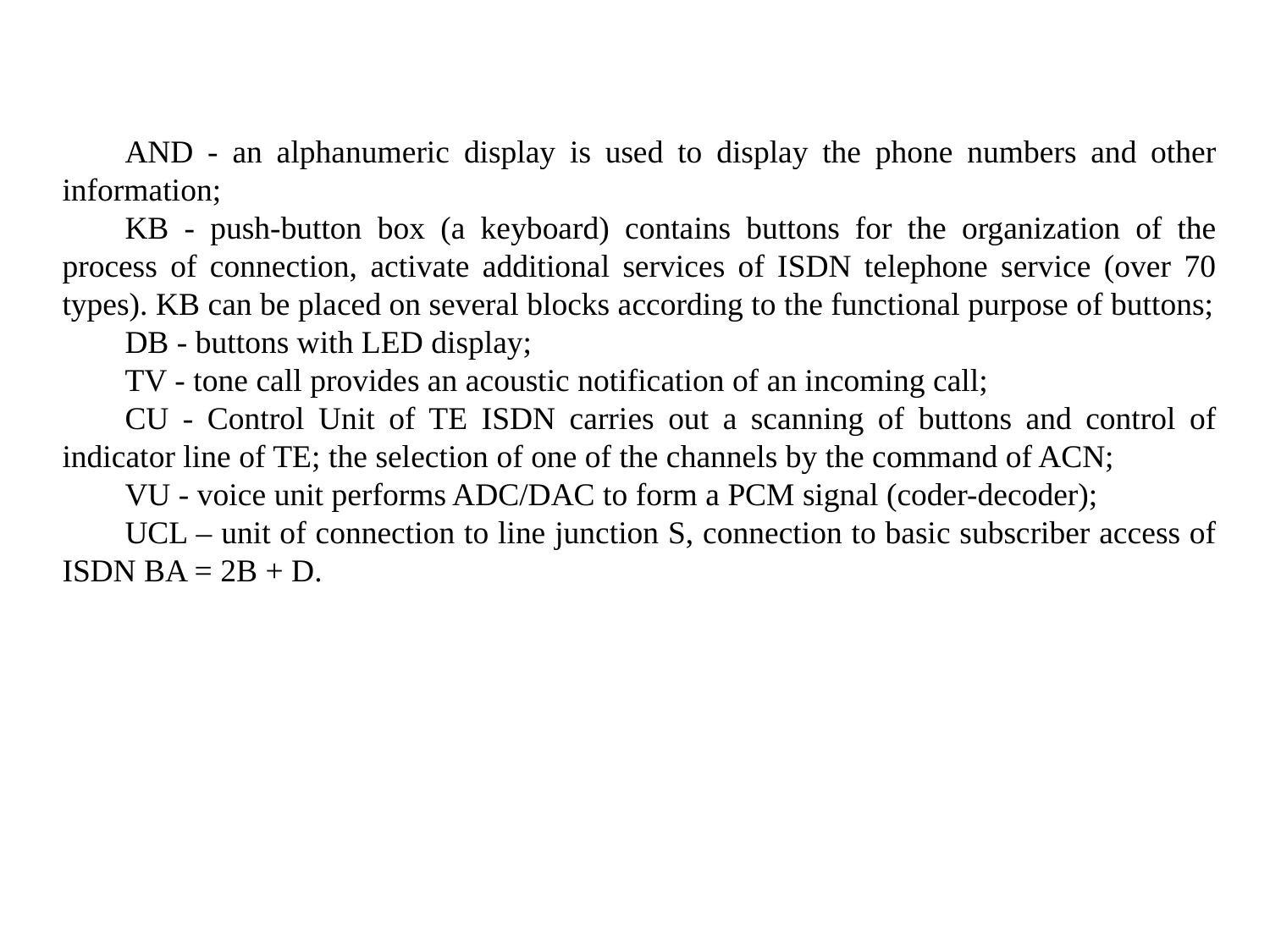

AND - an alphanumeric display is used to display the phone numbers and other information;
KB - push-button box (a keyboard) contains buttons for the organization of the process of connection, activate additional services of ISDN telephone service (over 70 types). KB can be placed on several blocks according to the functional purpose of buttons;
DB - buttons with LED display;
TV - tone call provides an acoustic notification of an incoming call;
CU - Control Unit of TE ISDN carries out a scanning of buttons and control of indicator line of TE; the selection of one of the channels by the command of ACN;
VU - voice unit performs ADC/DAC to form a PCM signal (coder-decoder);
UCL – unit of connection to line junction S, connection to basic subscriber access of ISDN BA = 2B + D.